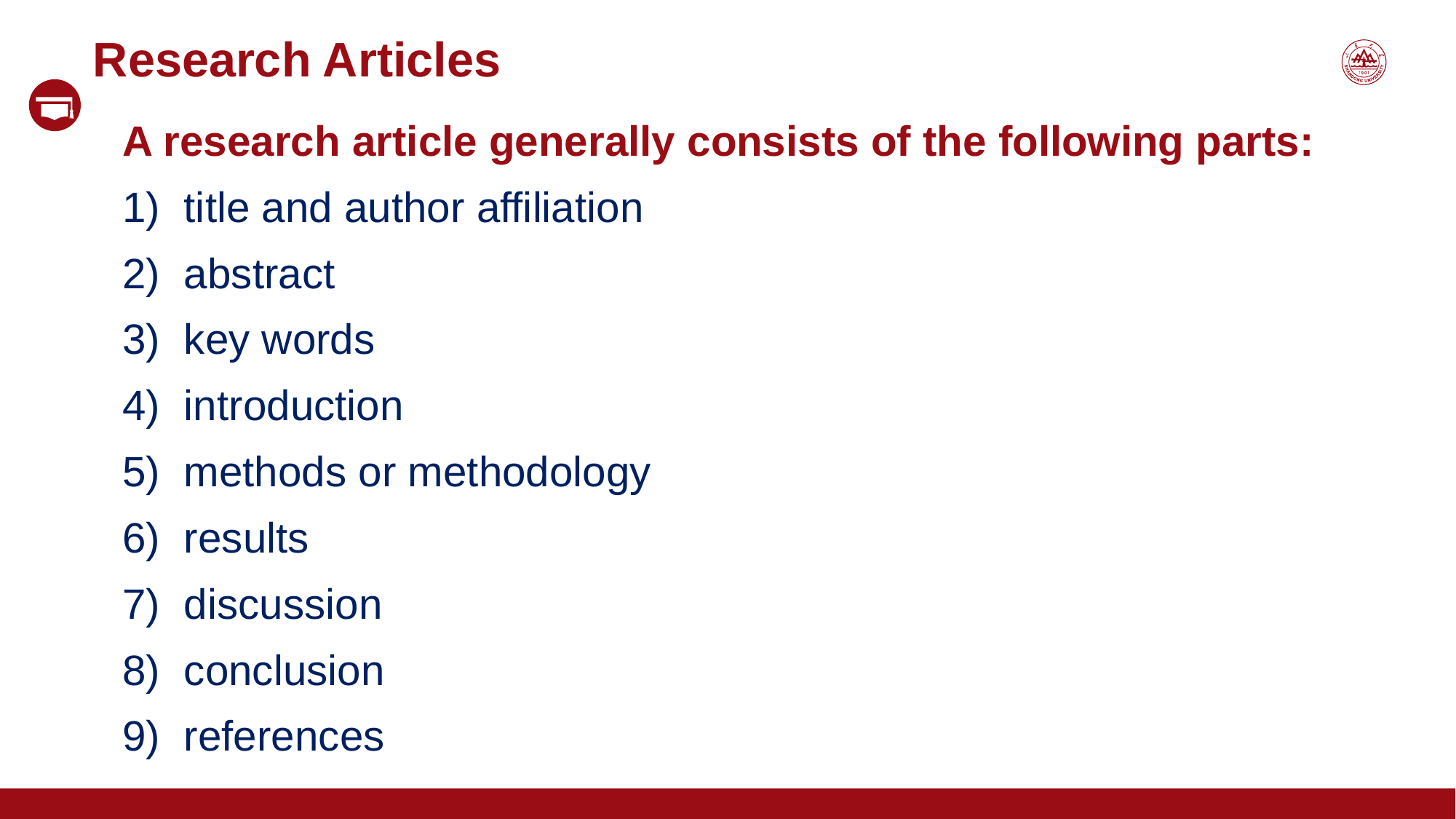

Research Articles

A research article generally consists of the following parts:
title and author affiliation
abstract
key words
introduction
methods or methodology
results
discussion
conclusion
references